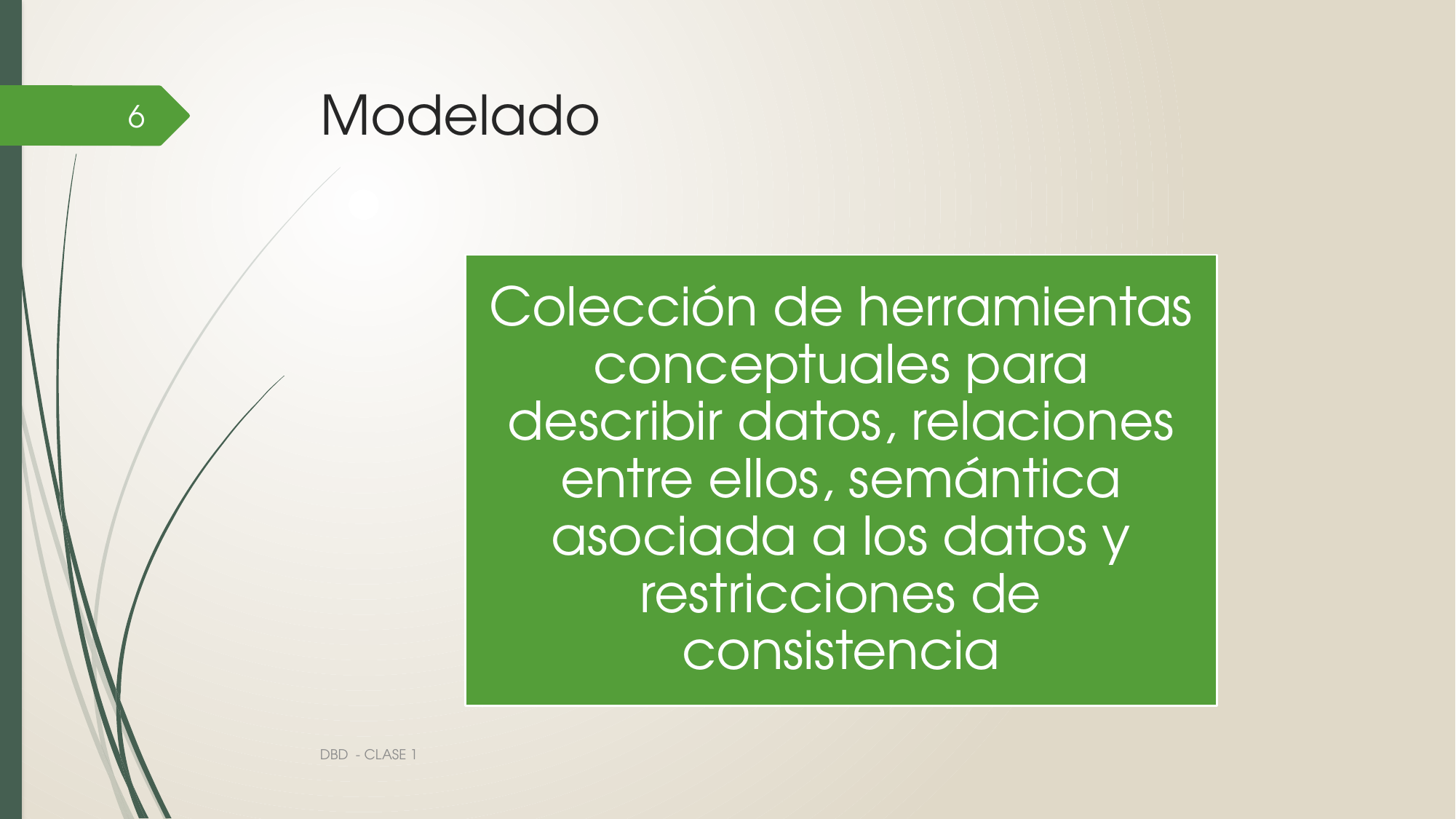

# Modelado
6
Colección de herramientas conceptuales para describir datos, relaciones entre ellos, semántica asociada a los datos y restricciones de consistencia
DBD  - CLASE 1